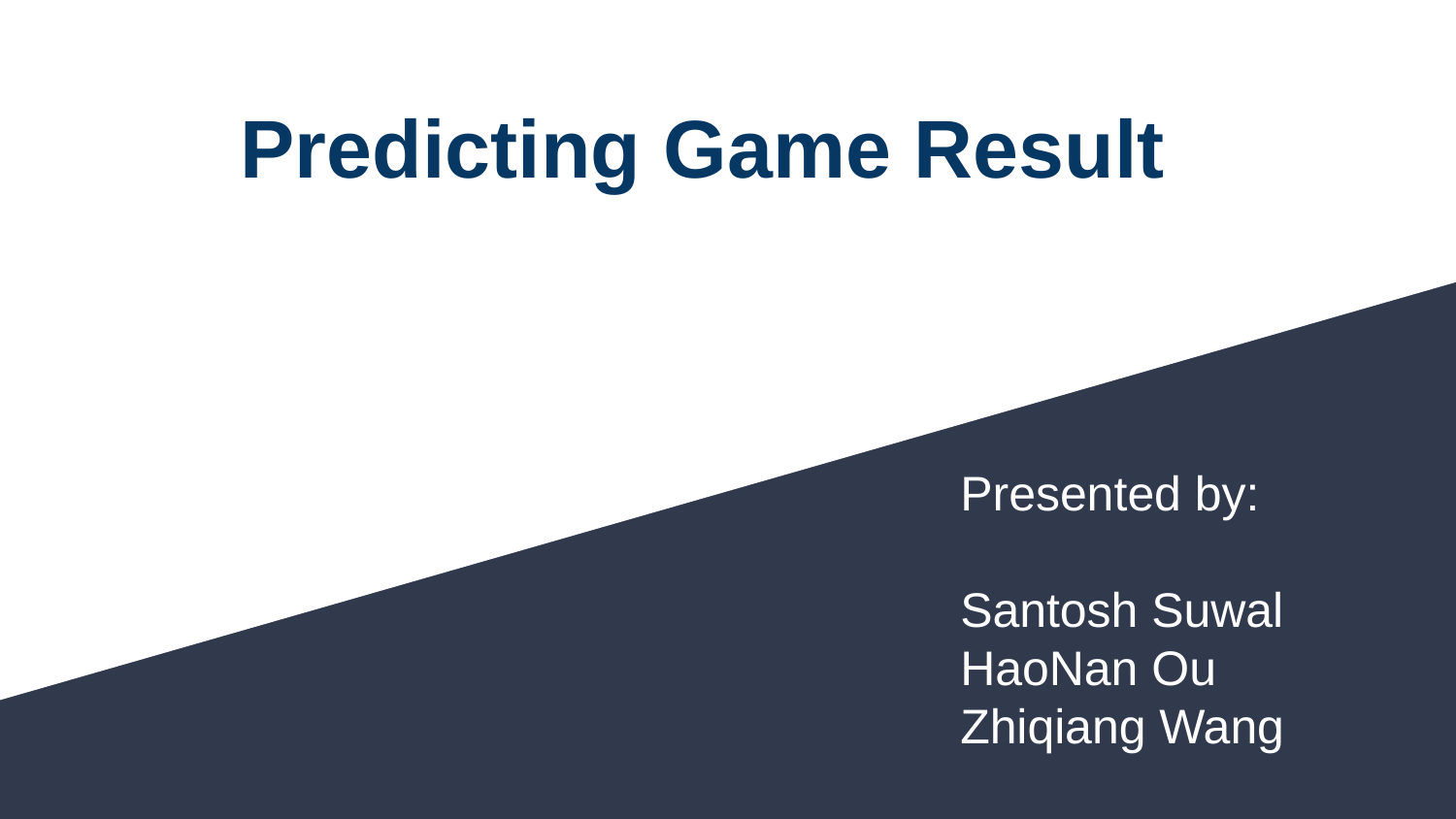

# Predicting Game Result

Presented by:
Santosh Suwal
HaoNan Ou
Zhiqiang Wang